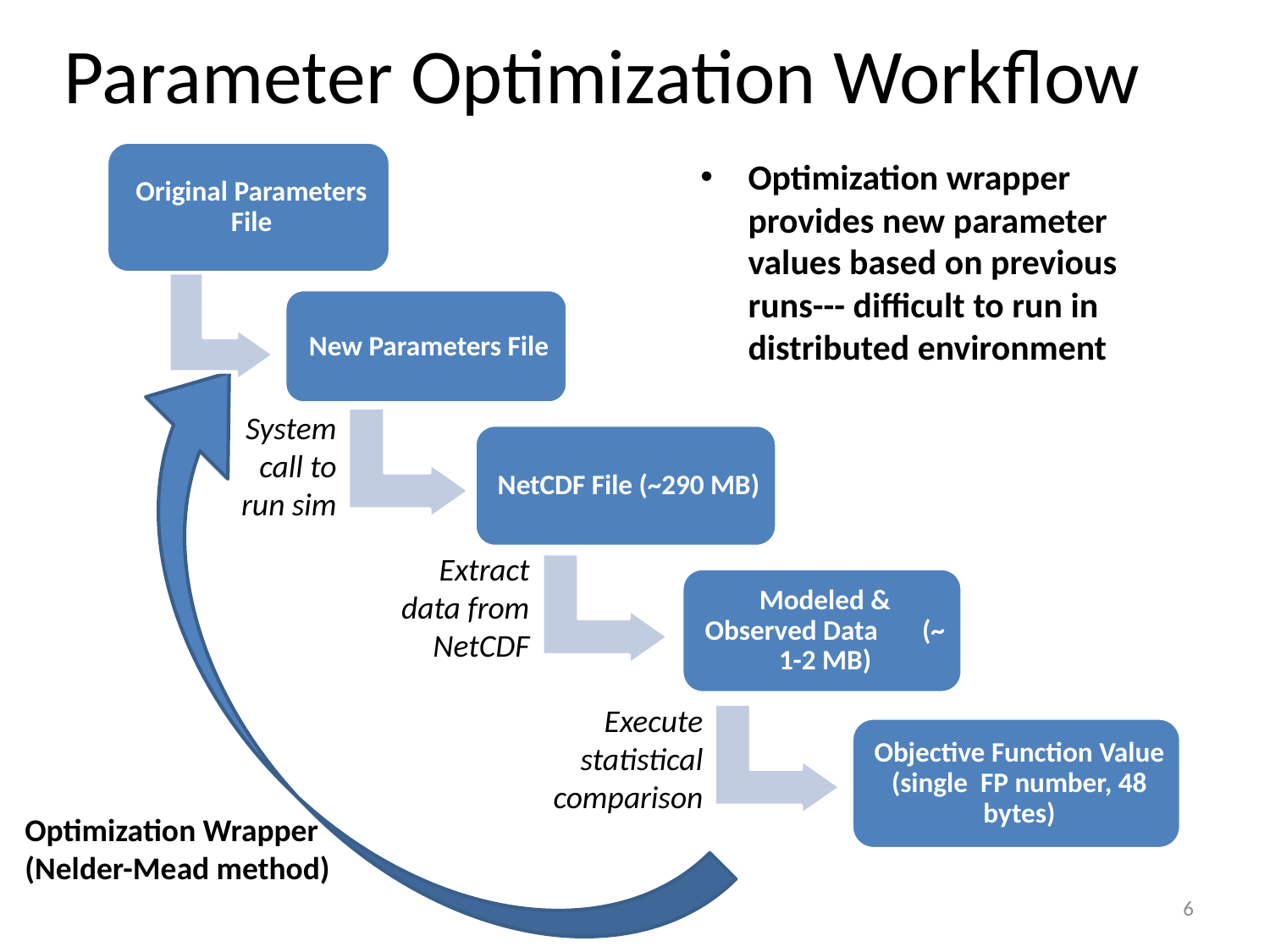

# Parameter Optimization Workflow
Original Parameters File
New Parameters File
NetCDF File (~290 MB)
Modeled & Observed Data       (~ 1-2 MB)
Objective Function Value (single  FP number, 48 bytes)
Optimization wrapper provides new parameter values based on previous runs--- difficult to run in distributed environment

System call to run sim
Extract data from NetCDF
Execute statistical comparison
Optimization Wrapper (Nelder-Mead method)
6